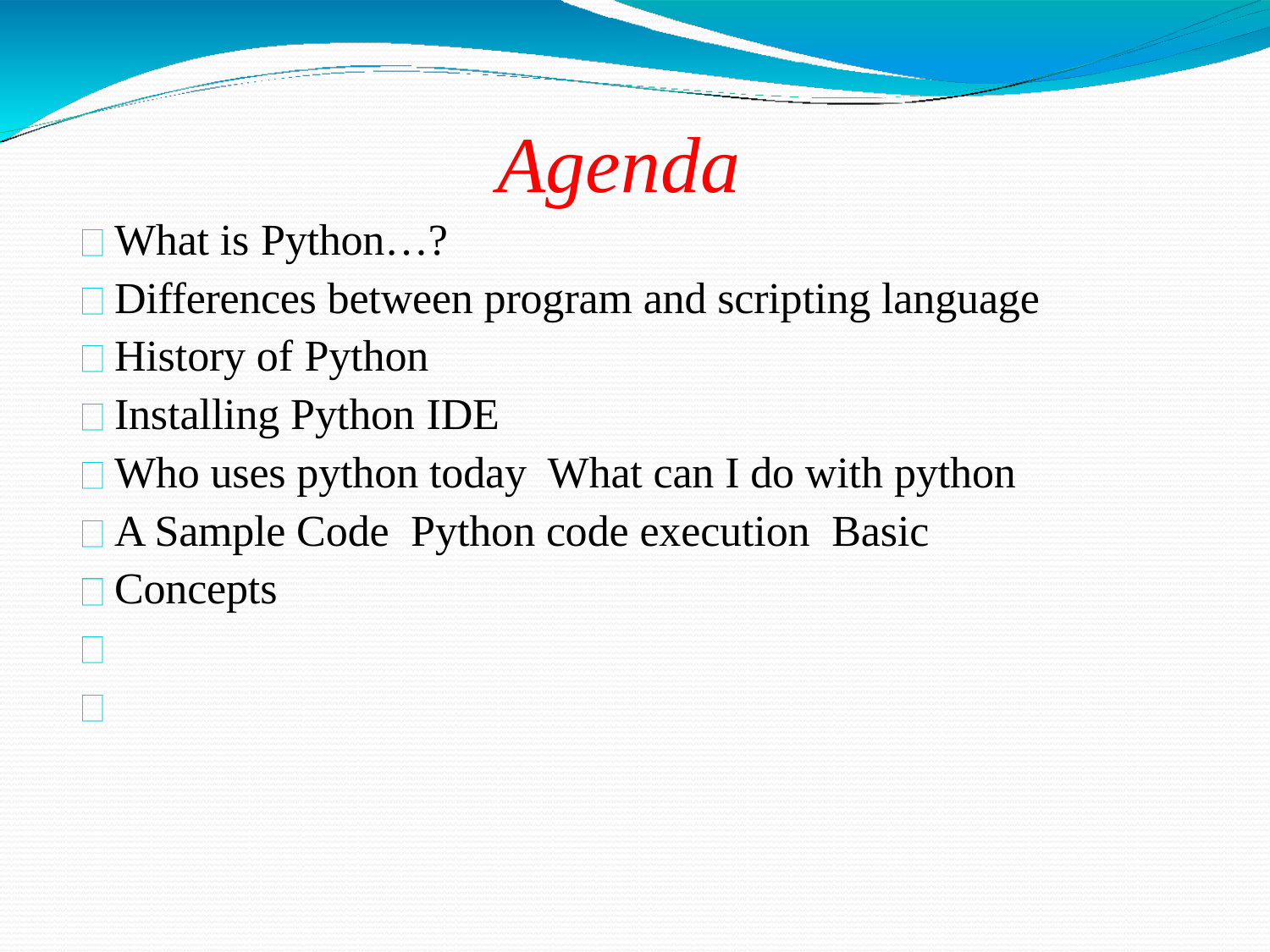

Agenda
What is Python…?
Differences between program and scripting language  History of Python
Installing Python IDE
Who uses python today  What can I do with python
A Sample Code  Python code execution  Basic Concepts